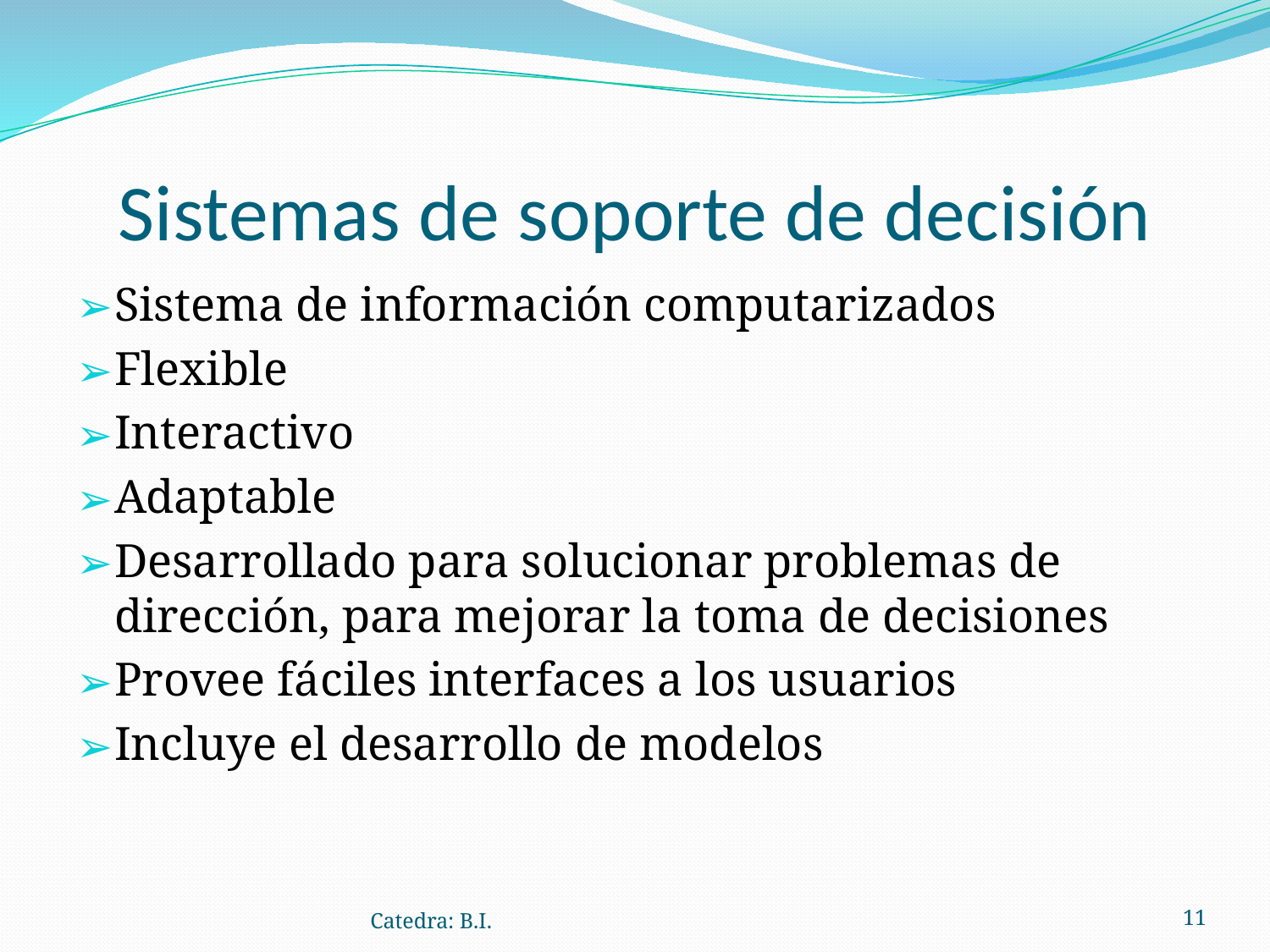

# Sistemas de soporte de decisión
Sistema de información computarizados
Flexible
Interactivo
Adaptable
Desarrollado para solucionar problemas de dirección, para mejorar la toma de decisiones
Provee fáciles interfaces a los usuarios
Incluye el desarrollo de modelos

Catedra: B.I.
11